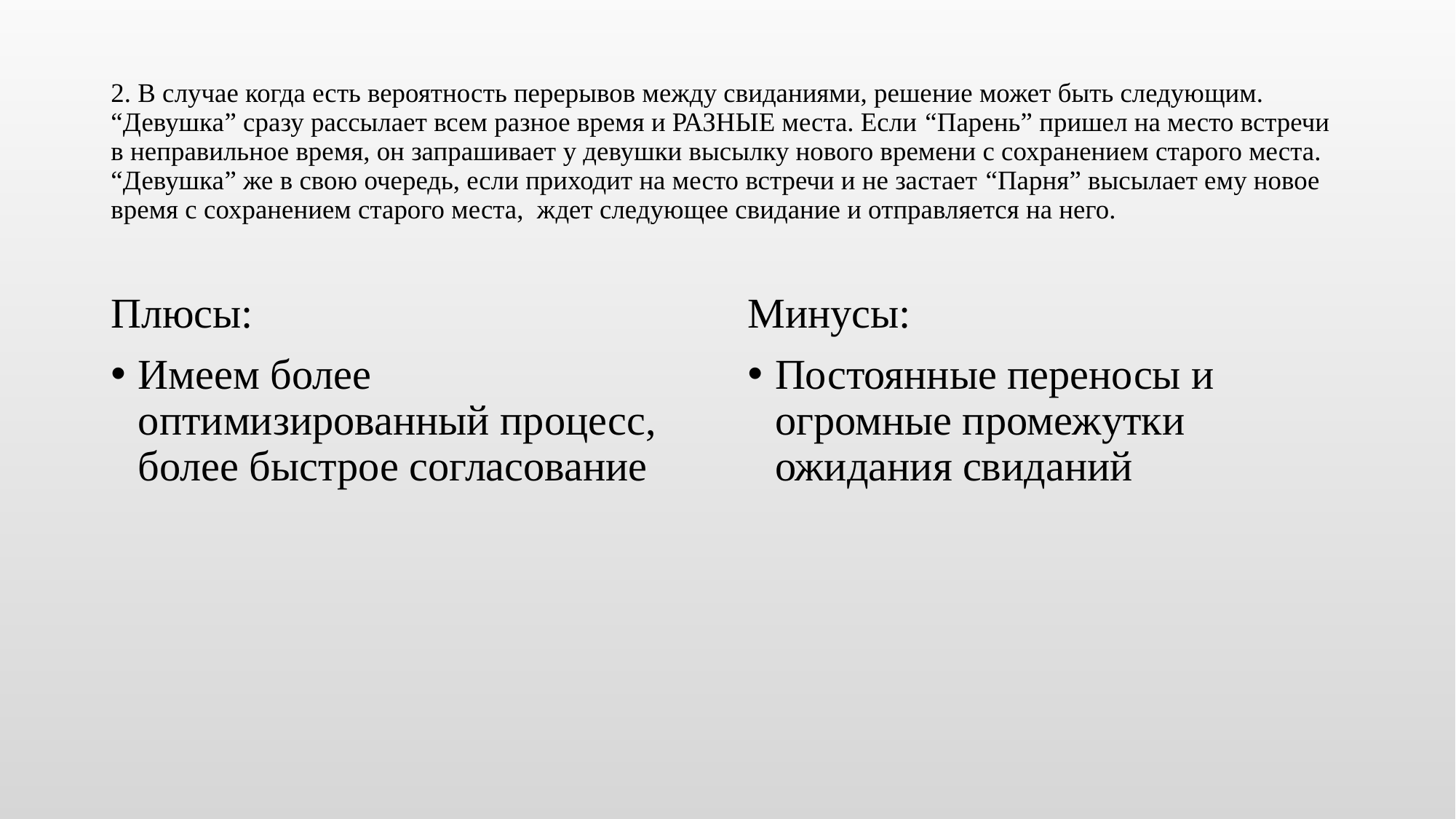

# 2. В случае когда есть вероятность перерывов между свиданиями, решение может быть следующим. “Девушка” сразу рассылает всем разное время и РАЗНЫЕ места. Если “Парень” пришел на место встречи в неправильное время, он запрашивает у девушки высылку нового времени с сохранением старого места. “Девушка” же в свою очередь, если приходит на место встречи и не застает “Парня” высылает ему новое время с сохранением старого места,  ждет следующее свидание и отправляется на него.
Минусы:
Постоянные переносы и огромные промежутки ожидания свиданий
Плюсы:
Имеем более оптимизированный процесс, более быстрое согласование